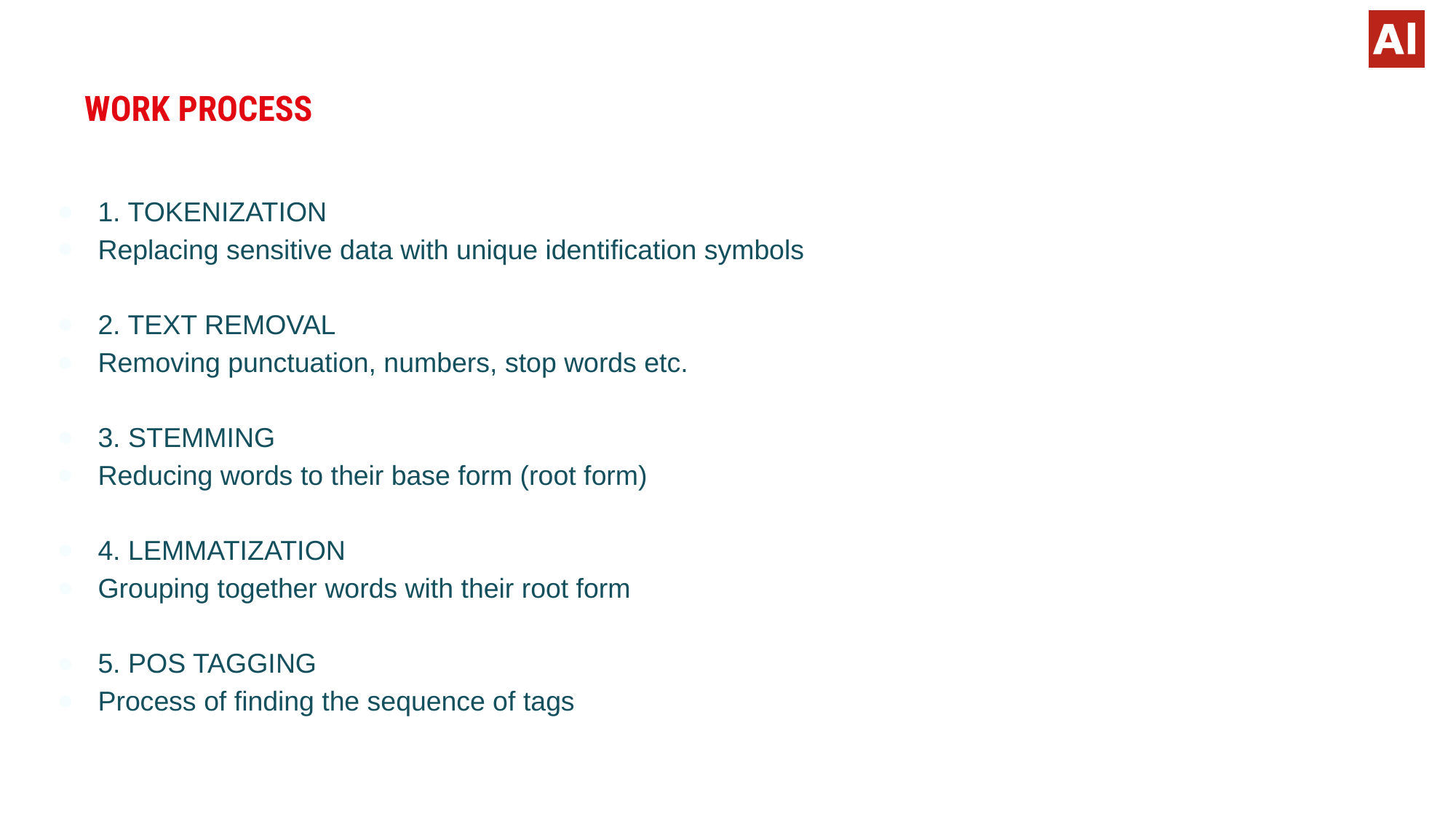

# WORK PROCESS
1. TOKENIZATION
Replacing sensitive data with unique identification symbols

2. TEXT REMOVAL
Removing punctuation, numbers, stop words etc.

3. STEMMING
Reducing words to their base form (root form)

4. LEMMATIZATION
Grouping together words with their root form

5. POS TAGGING
Process of finding the sequence of tags